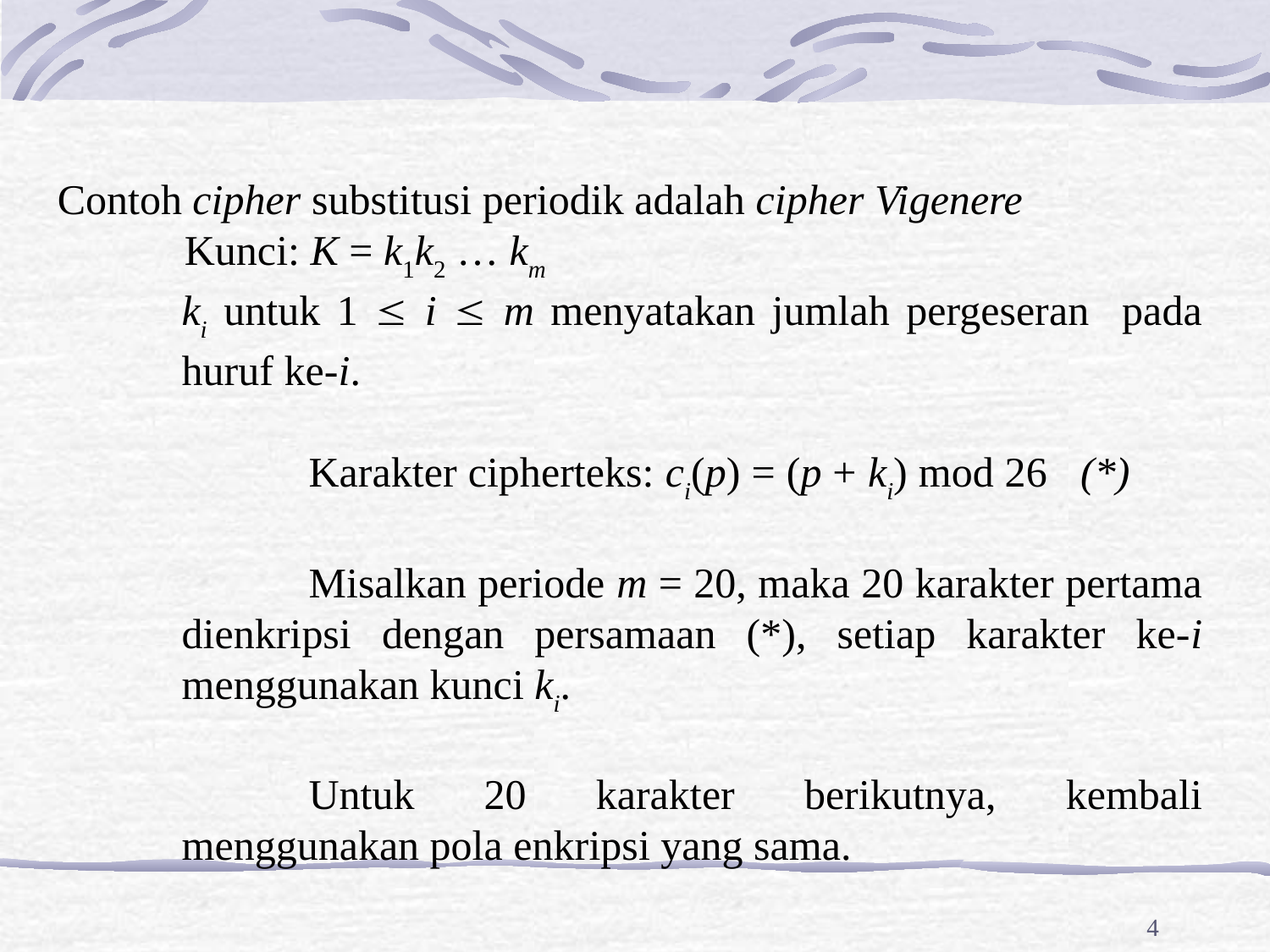

Contoh cipher substitusi periodik adalah cipher Vigenere
	Kunci: K = k1k2 … km
ki untuk 1 ≤ i ≤ m menyatakan jumlah pergeseran  pada huruf ke-i.

	Karakter cipherteks: ci(p) = (p + ki) mod 26   (*)
	Misalkan periode m = 20, maka 20 karakter pertama dienkripsi dengan persamaan (*), setiap karakter ke-i menggunakan kunci ki.

	Untuk 20 karakter berikutnya, kembali menggunakan pola enkripsi yang sama.
4